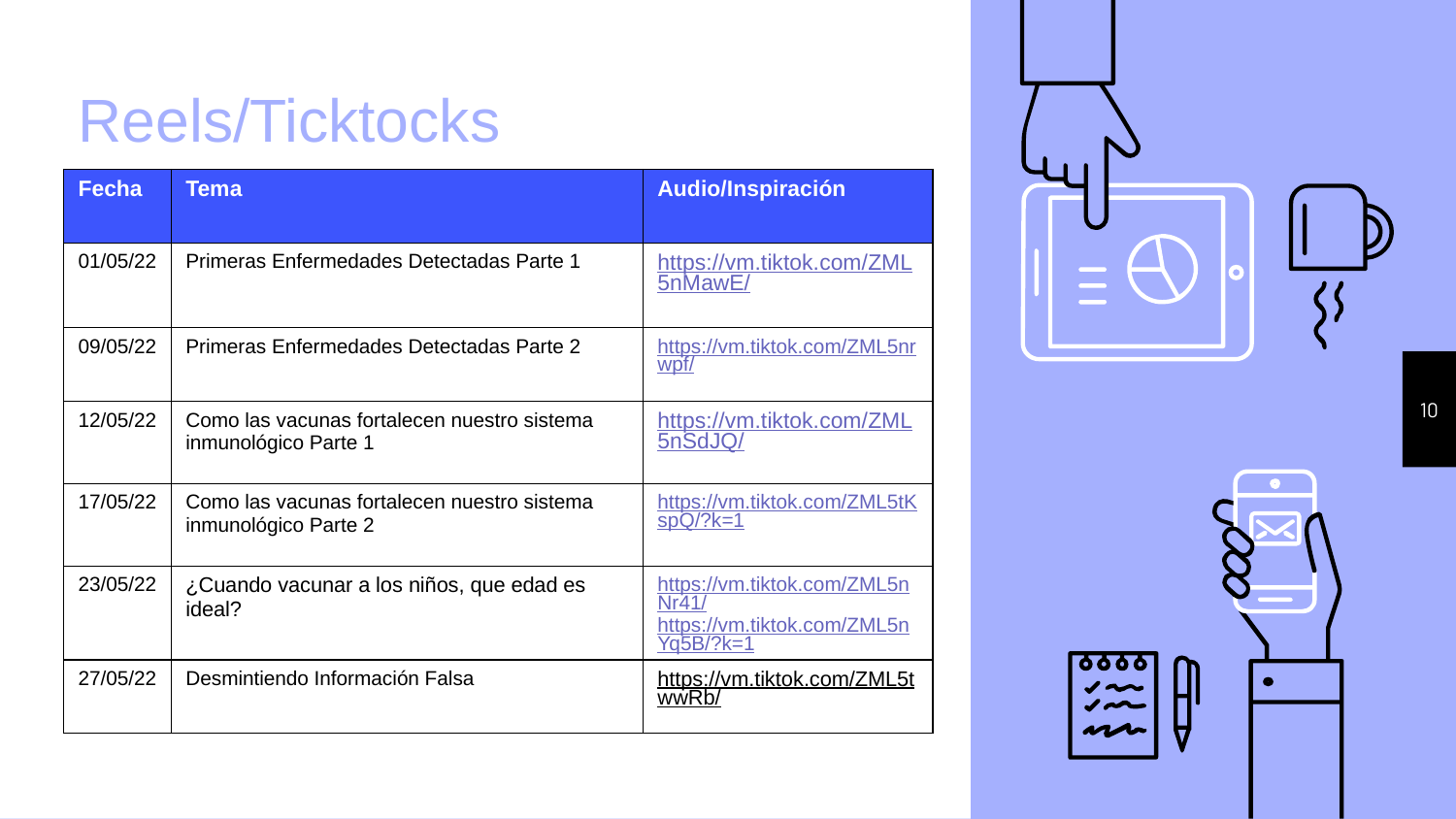

# Reels/Ticktocks
| Fecha | Tema | Audio/Inspiración |
| --- | --- | --- |
| 01/05/22 | Primeras Enfermedades Detectadas Parte 1 | https://vm.tiktok.com/ZML5nMawE/ |
| 09/05/22 | Primeras Enfermedades Detectadas Parte 2 | https://vm.tiktok.com/ZML5nrwpf/ |
| 12/05/22 | Como las vacunas fortalecen nuestro sistema inmunológico Parte 1 | https://vm.tiktok.com/ZML5nSdJQ/ |
| 17/05/22 | Como las vacunas fortalecen nuestro sistema inmunológico Parte 2 | https://vm.tiktok.com/ZML5tKspQ/?k=1 |
| 23/05/22 | ¿Cuando vacunar a los niños, que edad es ideal? | https://vm.tiktok.com/ZML5nNr41/ https://vm.tiktok.com/ZML5nYq5B/?k=1 |
| 27/05/22 | Desmintiendo Información Falsa | https://vm.tiktok.com/ZML5twwRb/ |
10